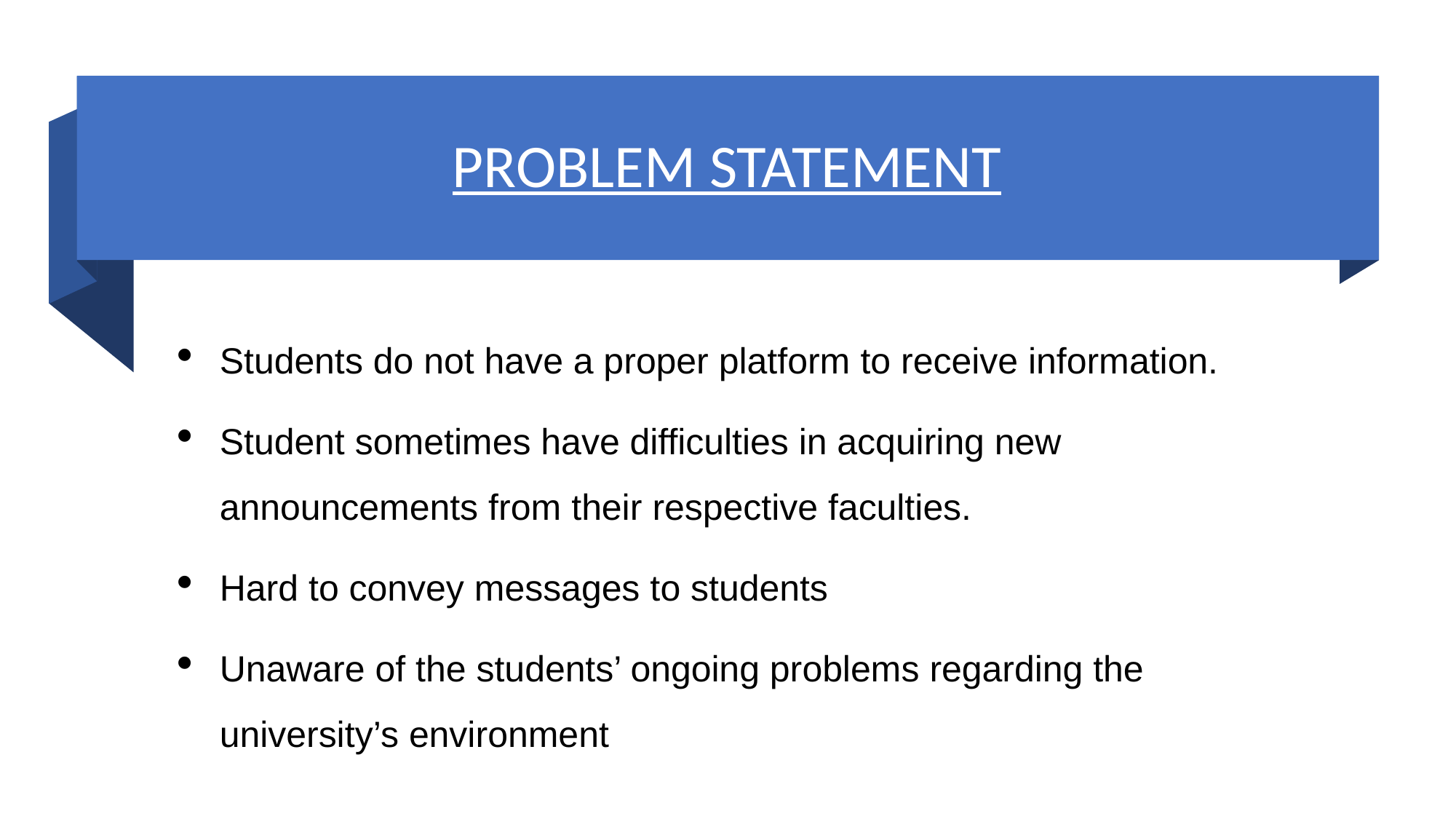

# PROBLEM STATEMENT

Students do not have a proper platform to receive information.
Student sometimes have difficulties in acquiring new announcements from their respective faculties.
Hard to convey messages to students
Unaware of the students’ ongoing problems regarding the university’s environment